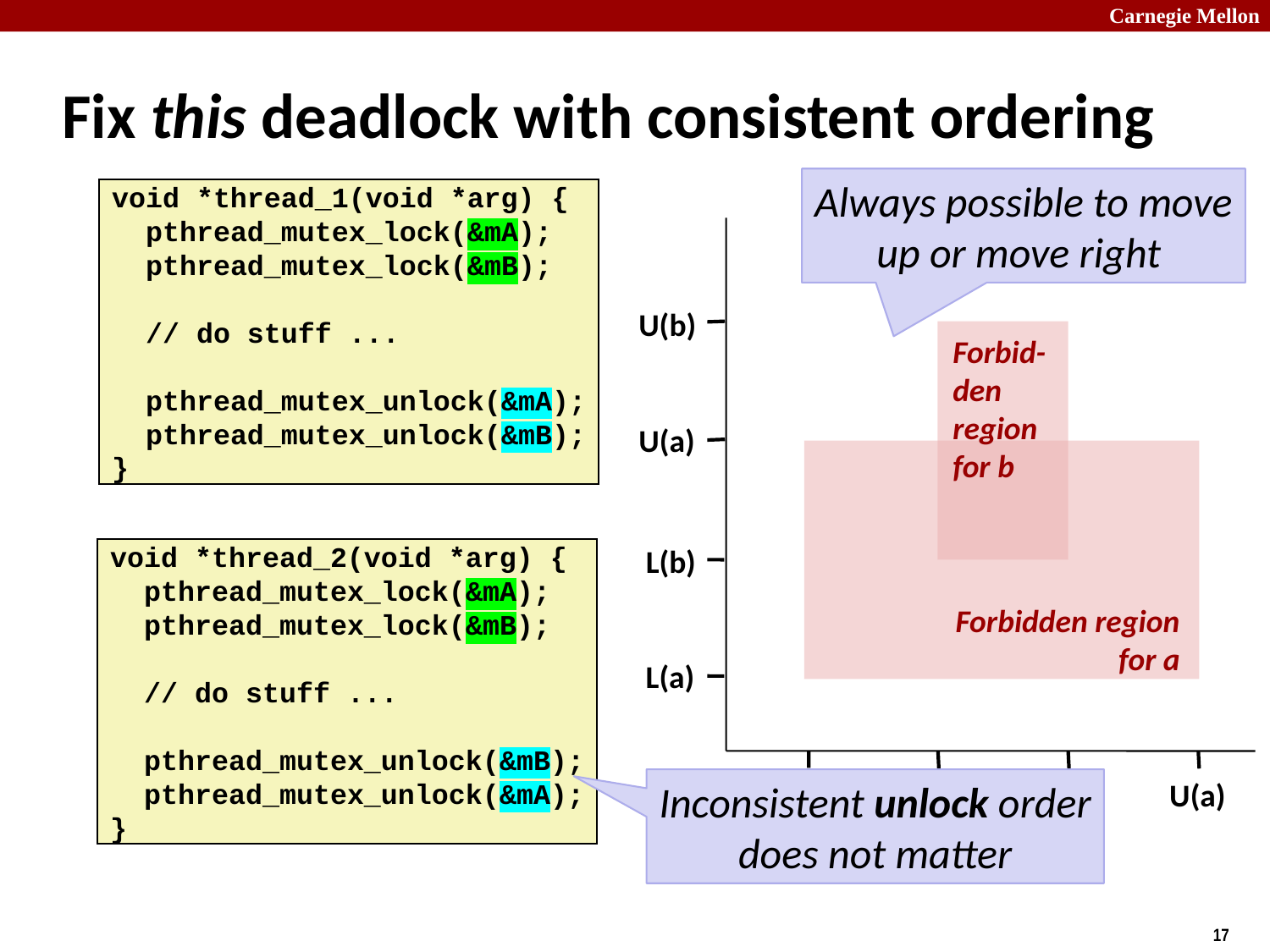

# Fix this deadlock with consistent ordering
Always possible to move
up or move right
void *thread_1(void *arg) {
  pthread_mutex_lock(&mA);
  pthread_mutex_lock(&mB);

  // do stuff ...

  pthread_mutex_unlock(&mA);
  pthread_mutex_unlock(&mB);
}

U(b)

Forbid-den region
for b
U(a)

L(b)
void *thread_2(void *arg) {
  pthread_mutex_lock(&mA);
  pthread_mutex_lock(&mB);

  // do stuff ...

  pthread_mutex_unlock(&mB);
  pthread_mutex_unlock(&mA);
}

Forbidden region
for a
L(a)

Inconsistent unlock order
does not matter
L(a)
L(b)
U(b)
U(a)